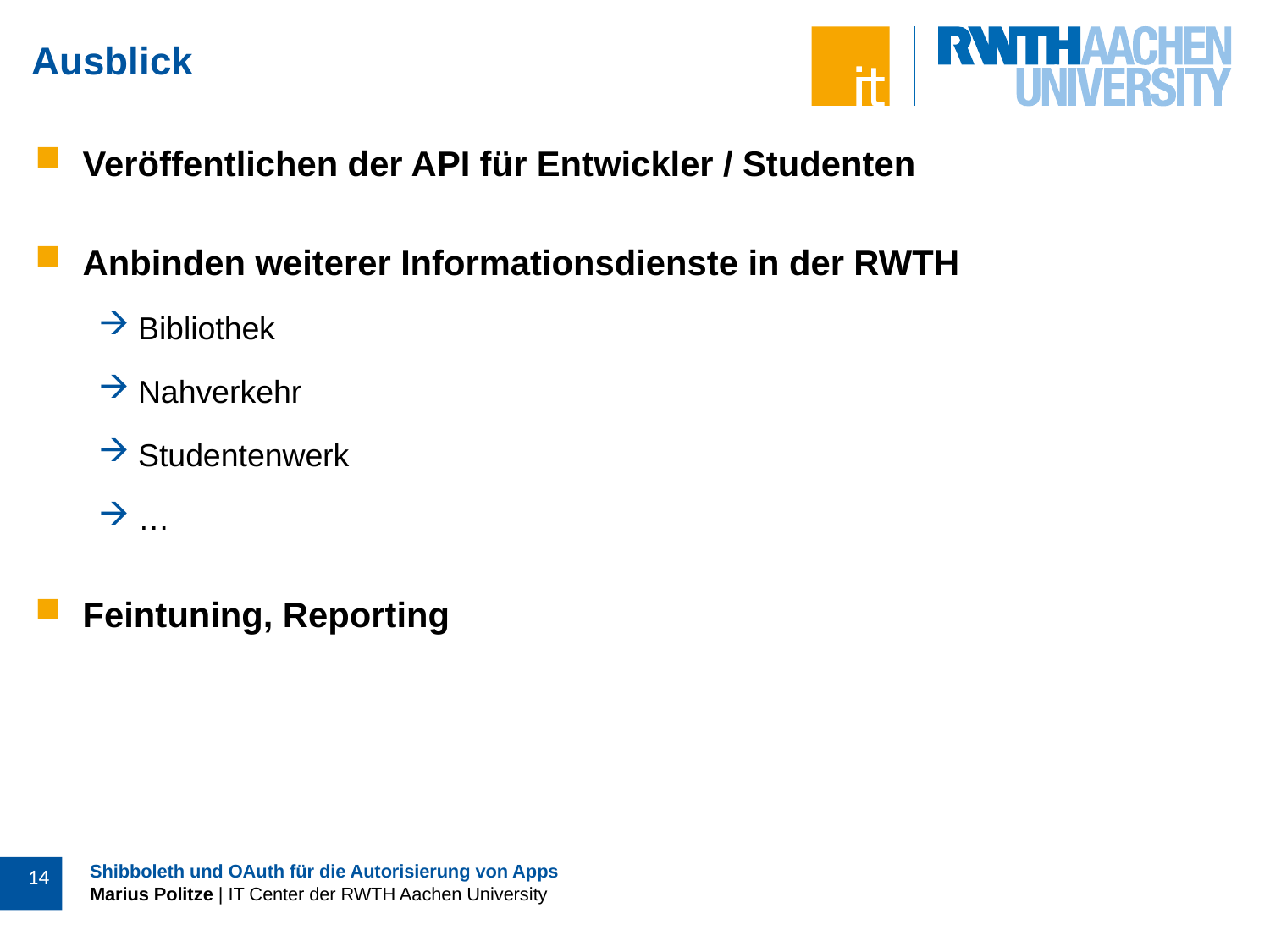

Ausblick
Veröffentlichen der API für Entwickler / Studenten

Anbinden weiterer Informationsdienste in der RWTH
Bibliothek
Nahverkehr
Studentenwerk
…

Feintuning, Reporting